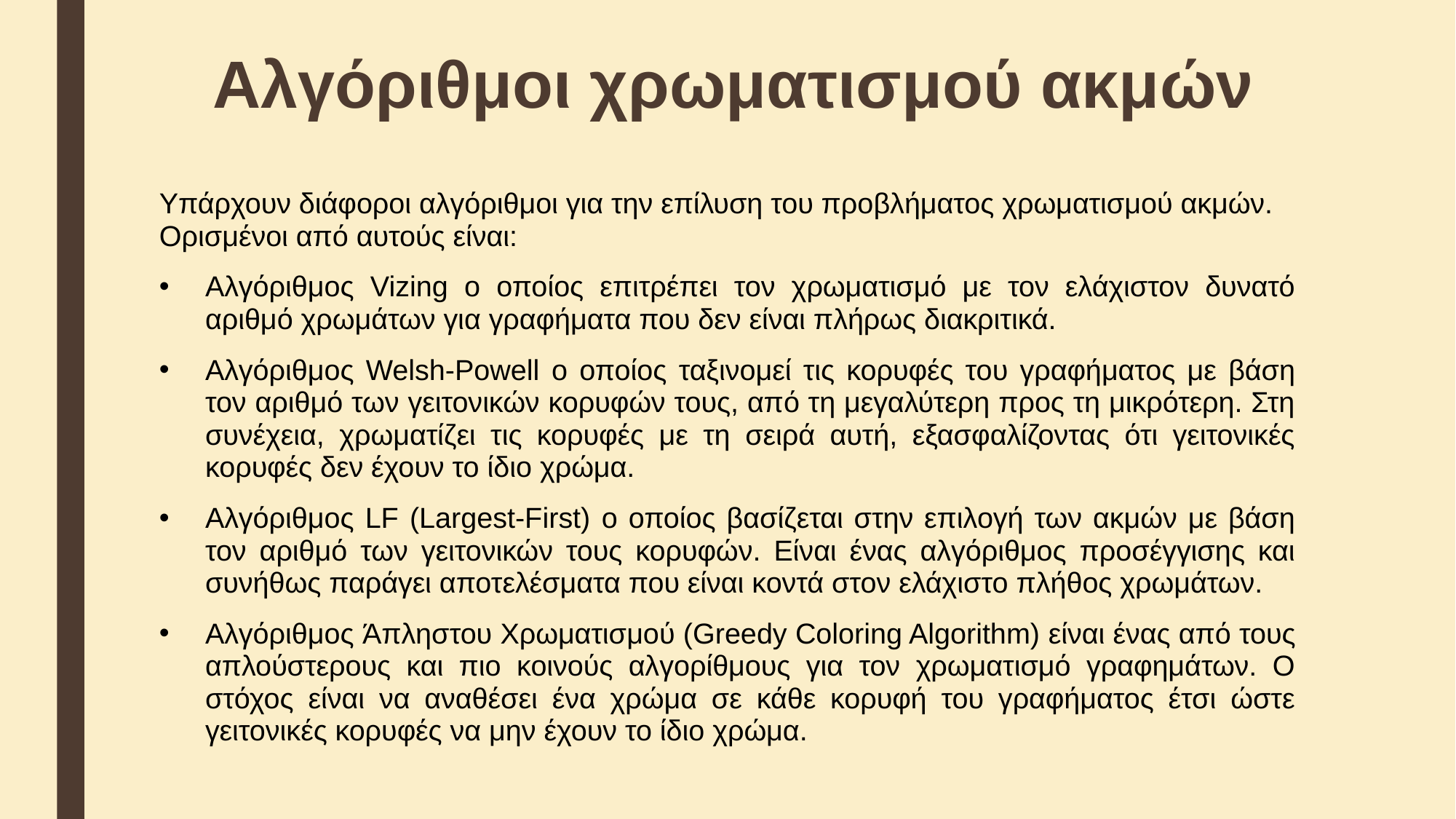

# Αλγόριθμοι χρωματισμού ακμών
Υπάρχουν διάφοροι αλγόριθμοι για την επίλυση του προβλήματος χρωματισμού ακμών. Ορισμένοι από αυτούς είναι:
Αλγόριθμος Vizing ο οποίος επιτρέπει τον χρωματισμό με τον ελάχιστον δυνατό αριθμό χρωμάτων για γραφήματα που δεν είναι πλήρως διακριτικά.
Αλγόριθμος Welsh-Powell ο οποίος ταξινομεί τις κορυφές του γραφήματος με βάση τον αριθμό των γειτονικών κορυφών τους, από τη μεγαλύτερη προς τη μικρότερη. Στη συνέχεια, χρωματίζει τις κορυφές με τη σειρά αυτή, εξασφαλίζοντας ότι γειτονικές κορυφές δεν έχουν το ίδιο χρώμα.
Αλγόριθμος LF (Largest-First) ο οποίος βασίζεται στην επιλογή των ακμών με βάση τον αριθμό των γειτονικών τους κορυφών. Είναι ένας αλγόριθμος προσέγγισης και συνήθως παράγει αποτελέσματα που είναι κοντά στον ελάχιστο πλήθος χρωμάτων.
Αλγόριθμος Άπληστου Χρωματισμού (Greedy Coloring Algorithm) είναι ένας από τους απλούστερους και πιο κοινούς αλγορίθμους για τον χρωματισμό γραφημάτων. Ο στόχος είναι να αναθέσει ένα χρώμα σε κάθε κορυφή του γραφήματος έτσι ώστε γειτονικές κορυφές να μην έχουν το ίδιο χρώμα.